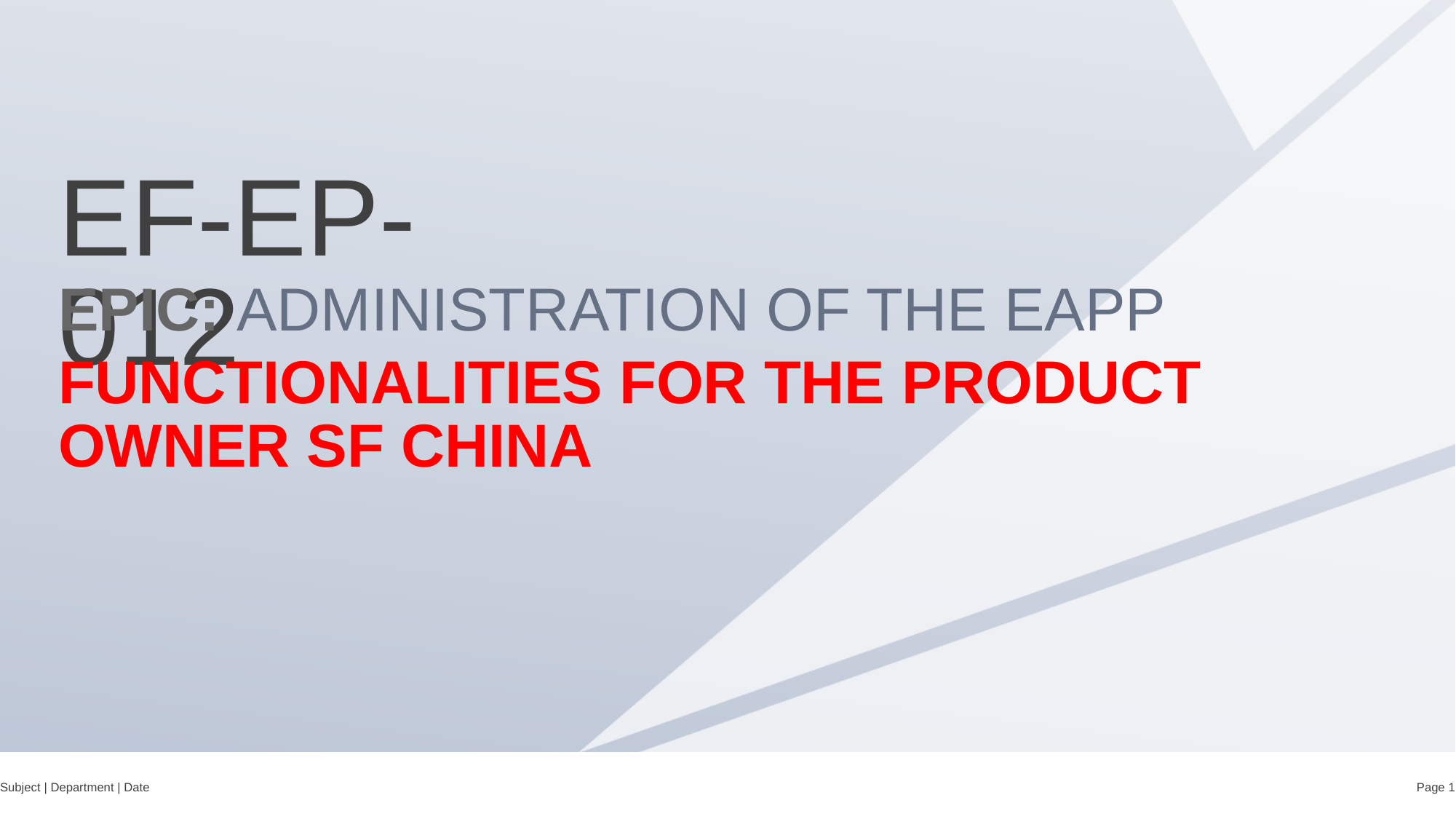

EF-EP-012

EPIC: Administration of the eApp
Functionalities for the product owner SF China
Subject | Department | Date
Page 1